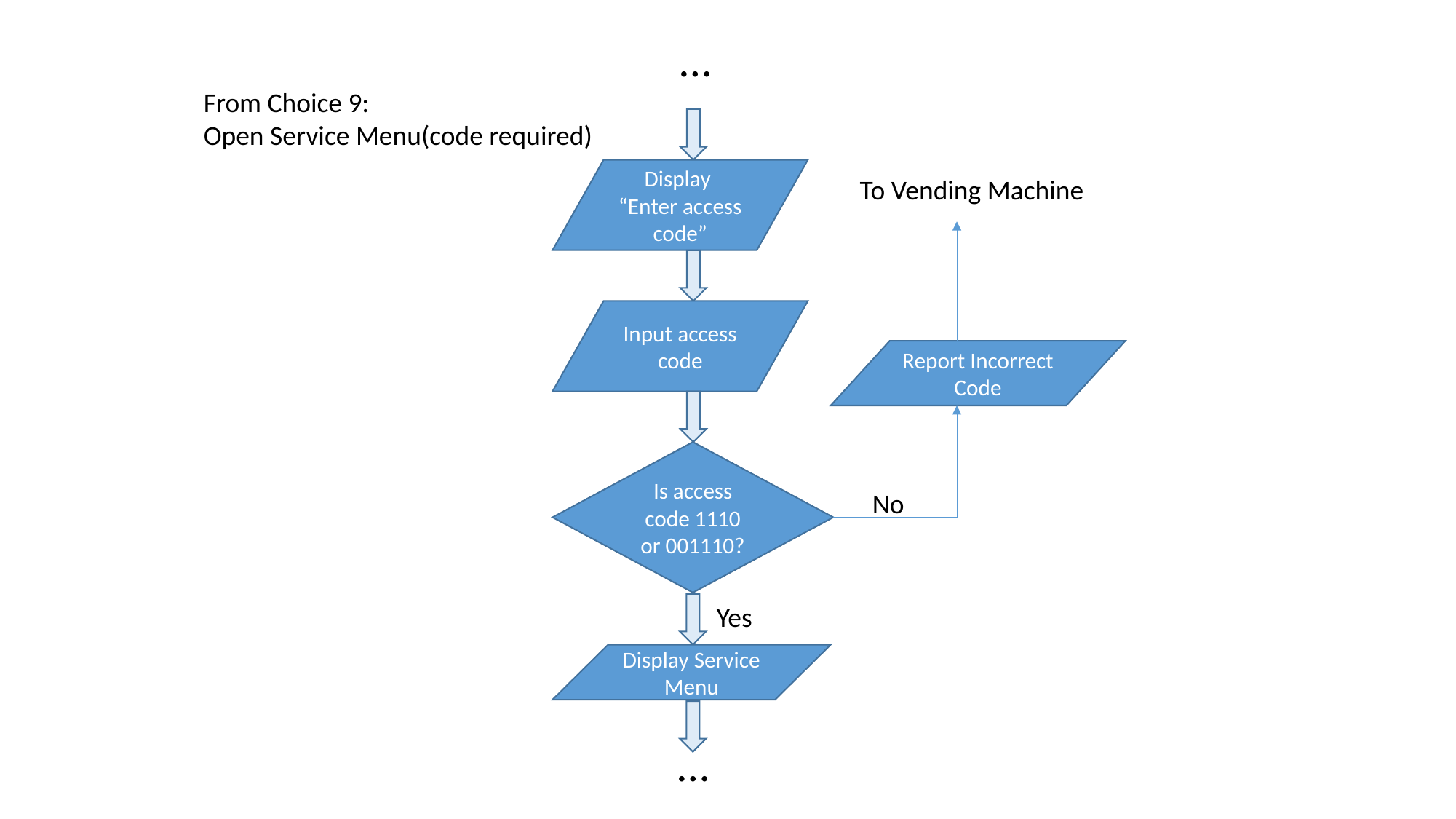

…
From Choice 9:
Open Service Menu(code required)

Display  “Enter access code”
To Vending Machine

Input access code
Report Incorrect Code

Is access code 1110 or 001110?
No

Yes
Display Service Menu
 …